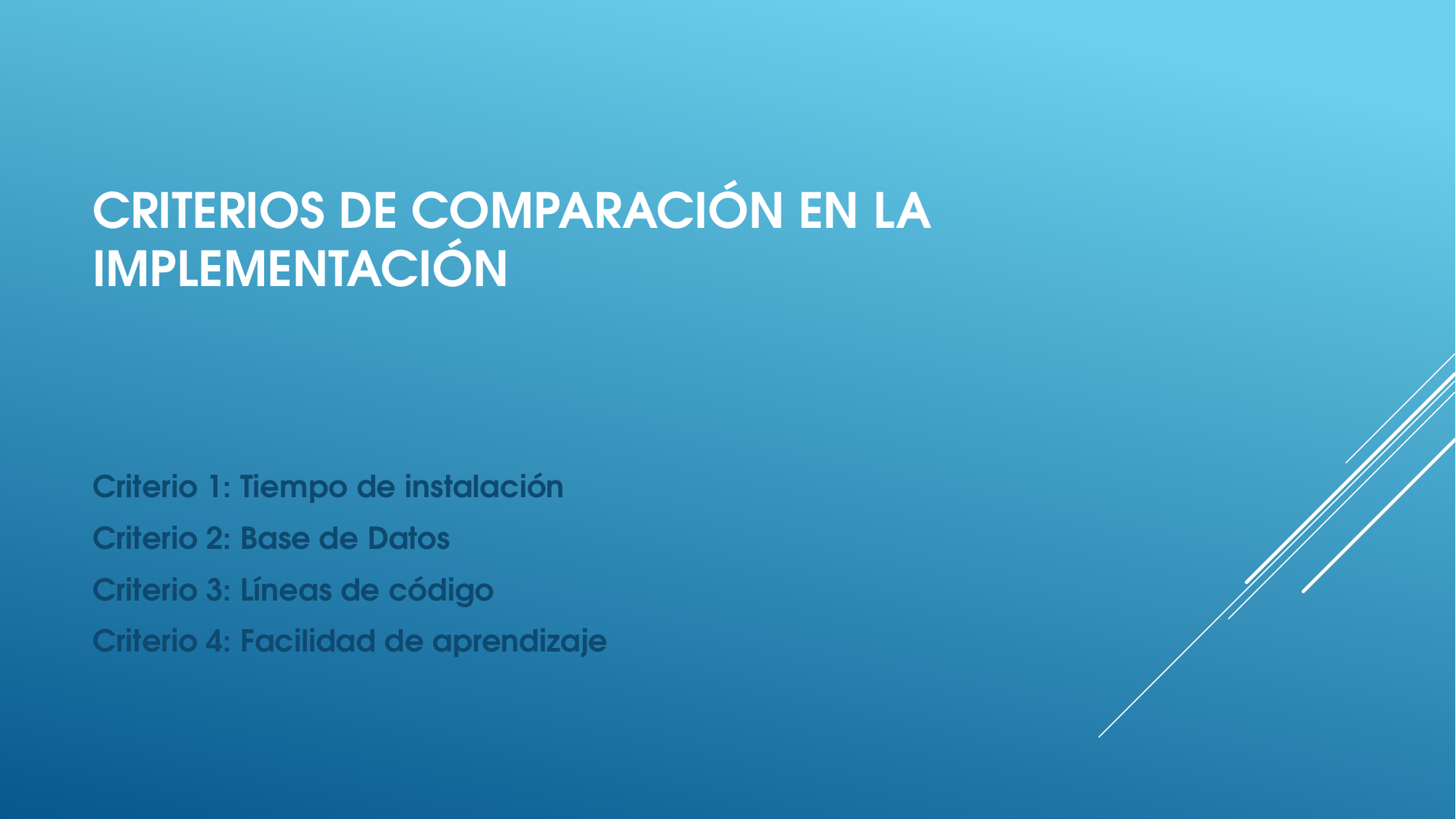

# Criterios de comparación en la implementación
Criterio 1: Tiempo de instalación
Criterio 2: Base de Datos
Criterio 3: Líneas de código
Criterio 4: Facilidad de aprendizaje